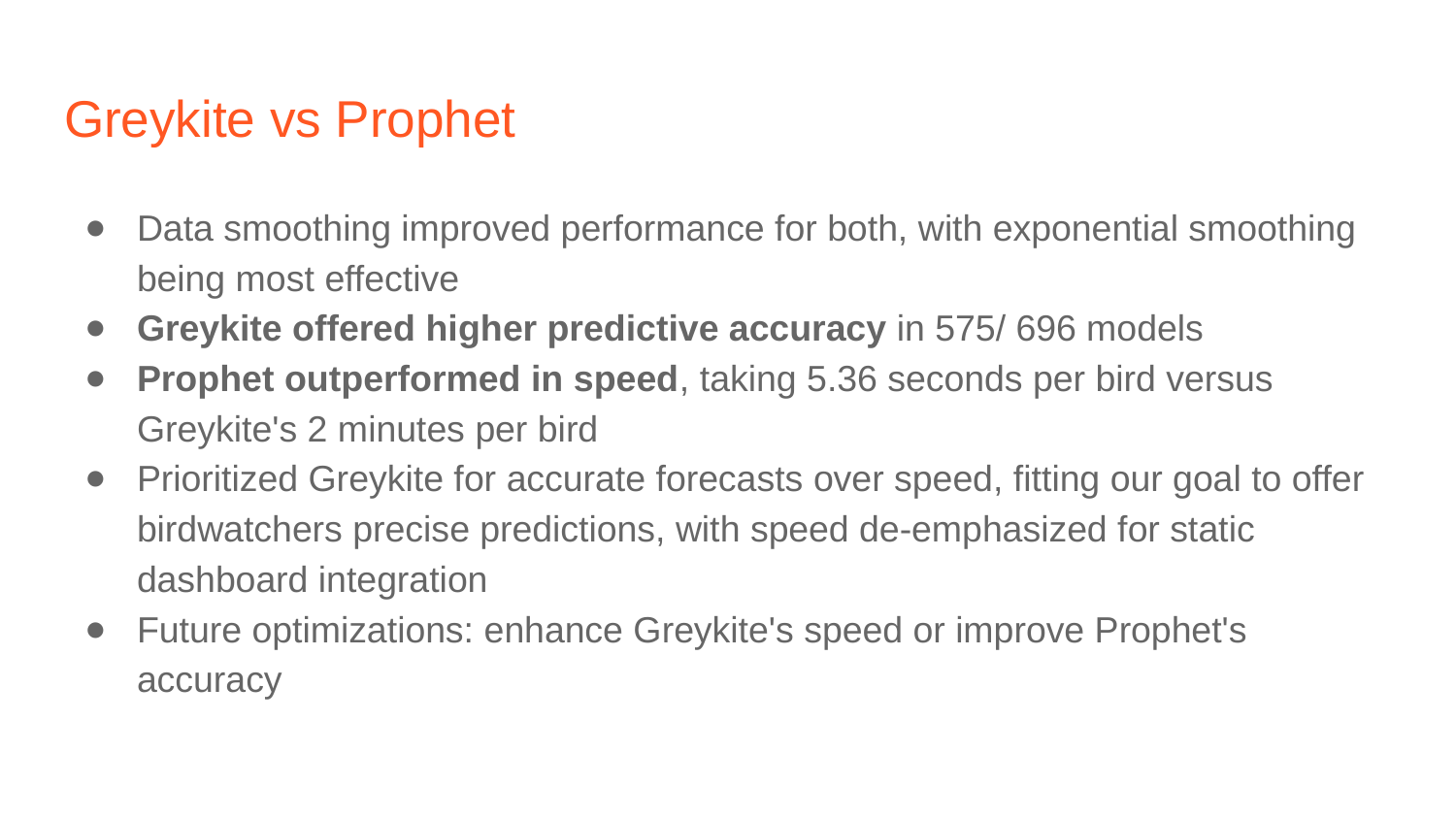

# Greykite vs Prophet
Data smoothing improved performance for both, with exponential smoothing being most effective
Greykite offered higher predictive accuracy in 575/ 696 models
Prophet outperformed in speed, taking 5.36 seconds per bird versus Greykite's 2 minutes per bird
Prioritized Greykite for accurate forecasts over speed, fitting our goal to offer birdwatchers precise predictions, with speed de-emphasized for static dashboard integration
Future optimizations: enhance Greykite's speed or improve Prophet's accuracy